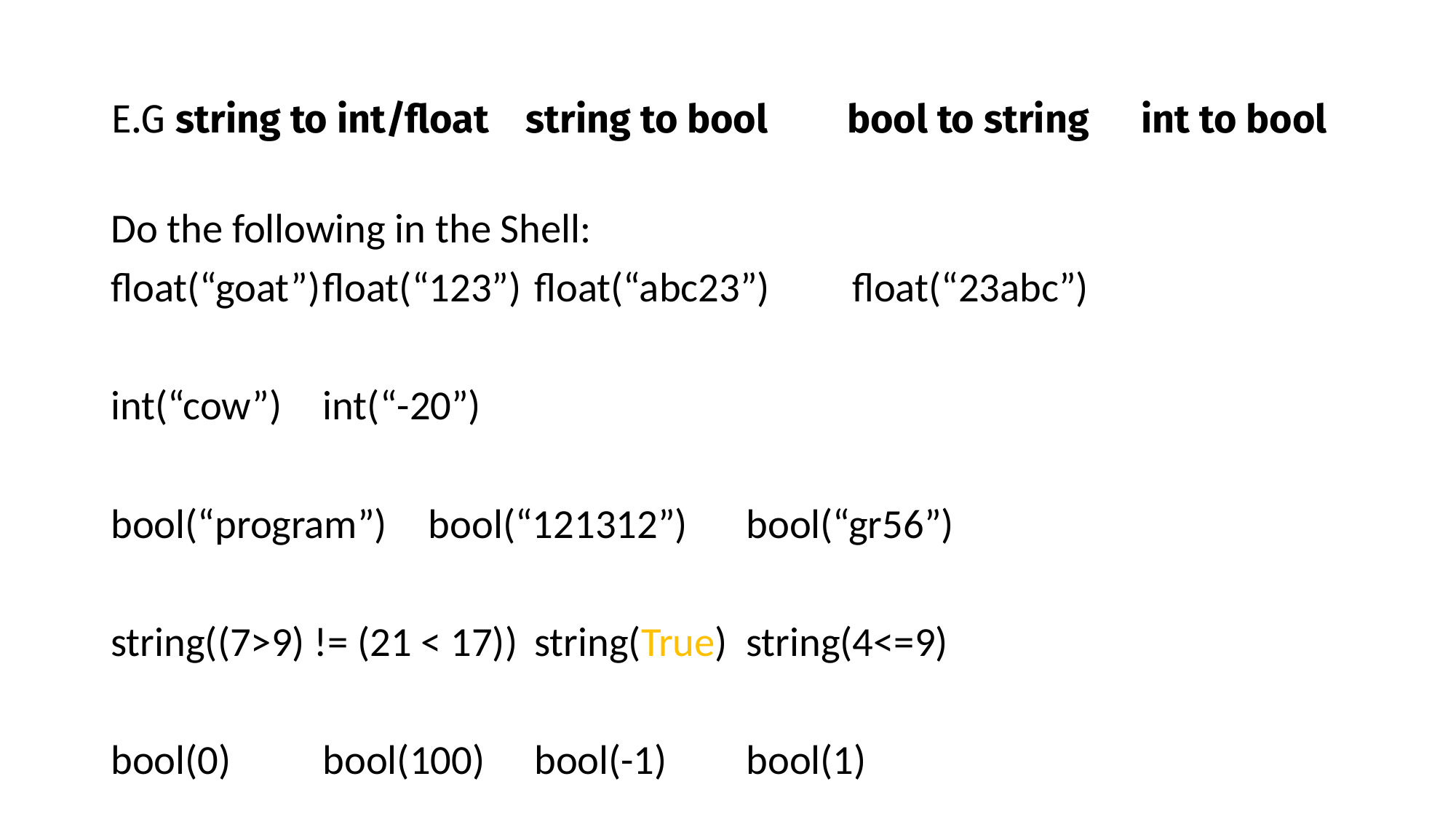

# E.G string to int/float    string to bool	   bool to string	int to bool
Do the following in the Shell:
float(“goat”)		float(“123”)		float(“abc23”)	float(“23abc”)

int(“cow”)		int(“-20”)

bool(“program”)	bool(“121312”)	bool(“gr56”)

string((7>9) != (21 < 17))		string(True)		string(4<=9)

bool(0)	bool(100)	bool(-1)	bool(1)